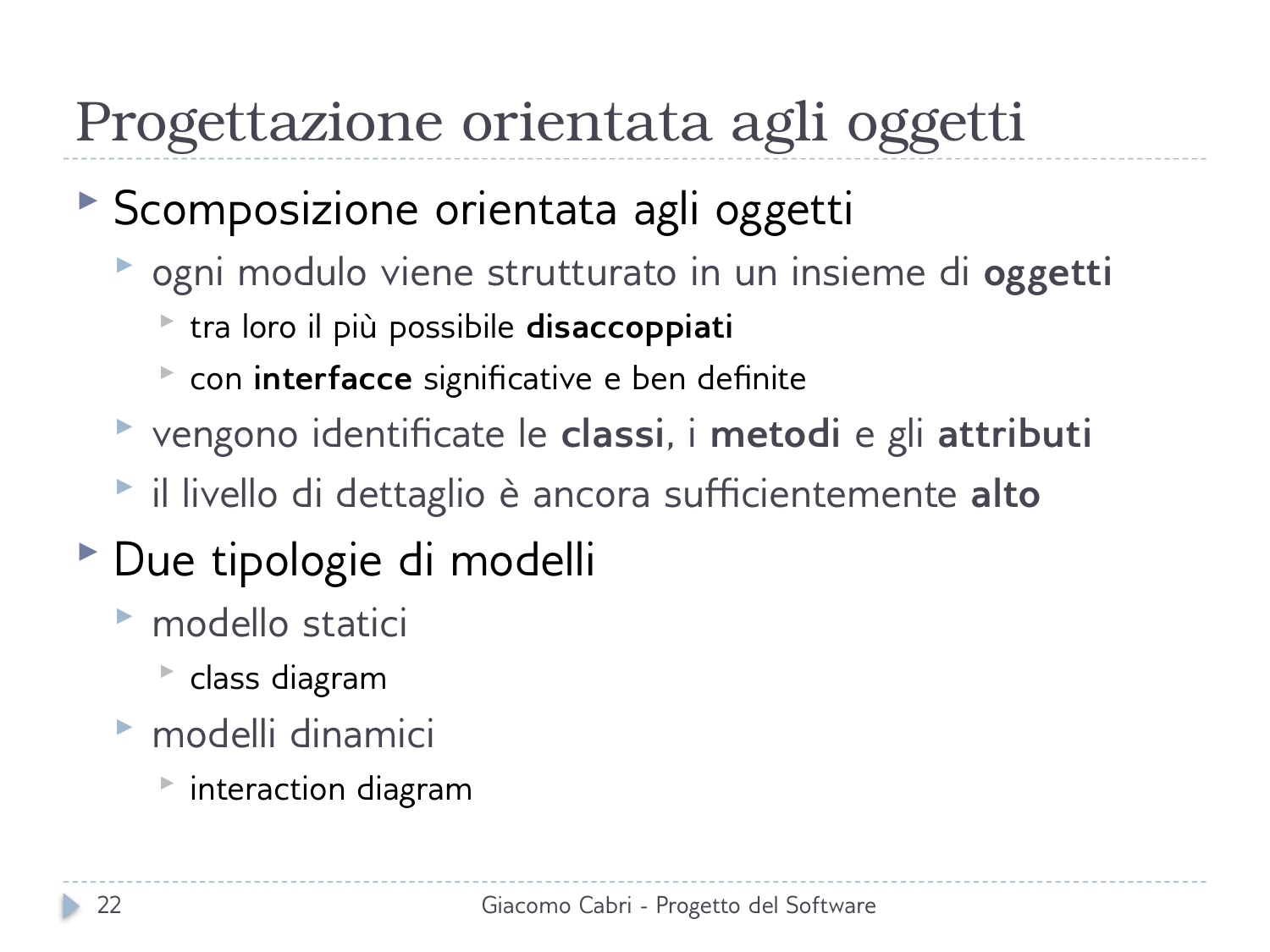

# Progettazione orientata agli oggetti
Scomposizione orientata agli oggetti
ogni modulo viene strutturato in un insieme di oggetti
tra loro il più possibile disaccoppiati
con interfacce significative e ben definite
vengono identificate le classi, i metodi e gli attributi
il livello di dettaglio è ancora sufficientemente alto
Due tipologie di modelli
modello statici
class diagram
modelli dinamici
interaction diagram
22
Giacomo Cabri - Progetto del Software